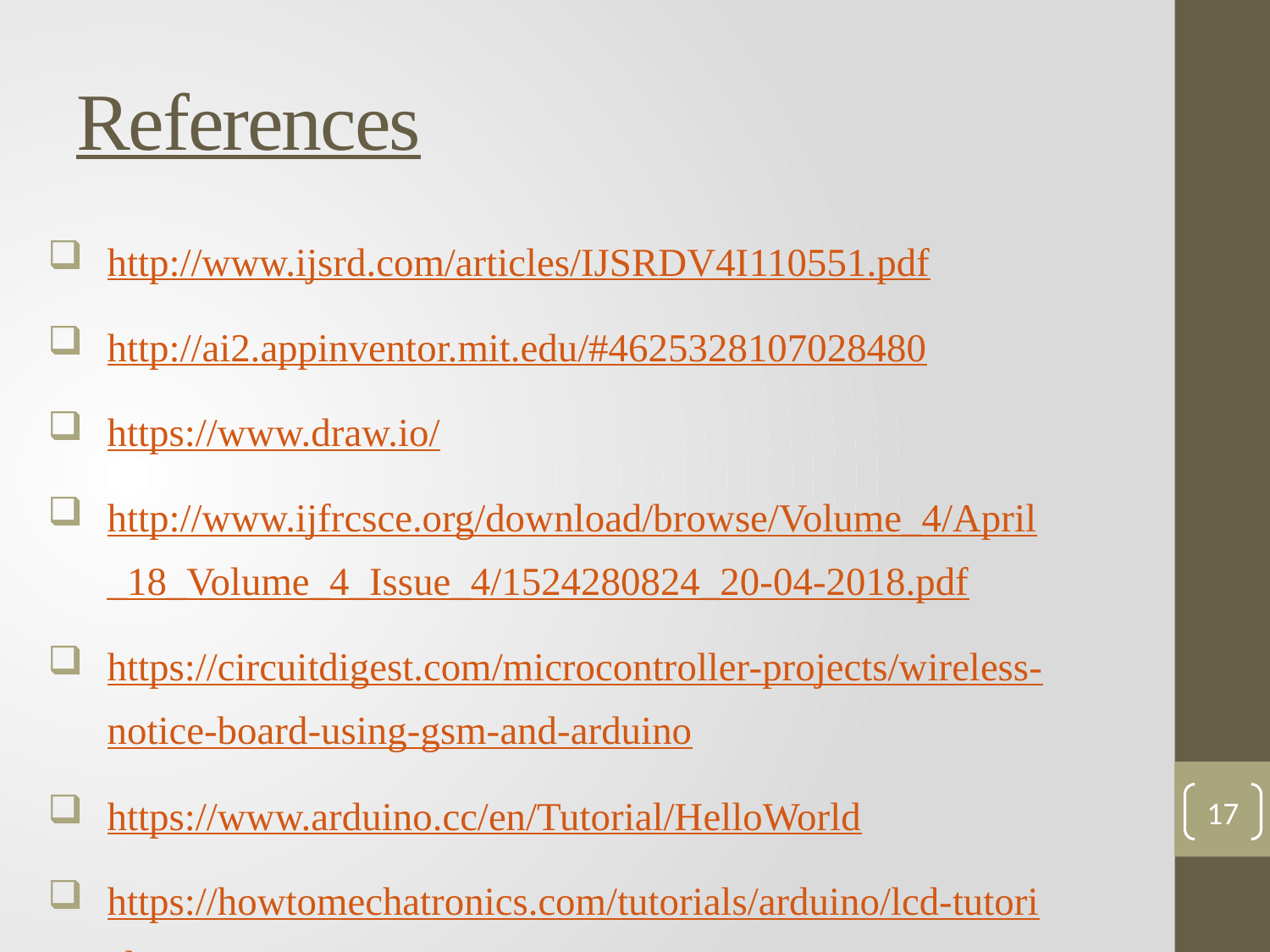

# References
http://www.ijsrd.com/articles/IJSRDV4I110551.pdf
http://ai2.appinventor.mit.edu/#4625328107028480
https://www.draw.io/
http://www.ijfrcsce.org/download/browse/Volume_4/April_18_Volume_4_Issue_4/1524280824_20-04-2018.pdf
https://circuitdigest.com/microcontroller-projects/wireless-notice-board-using-gsm-and-arduino
https://www.arduino.cc/en/Tutorial/HelloWorld
https://howtomechatronics.com/tutorials/arduino/lcd-tutorial/

17